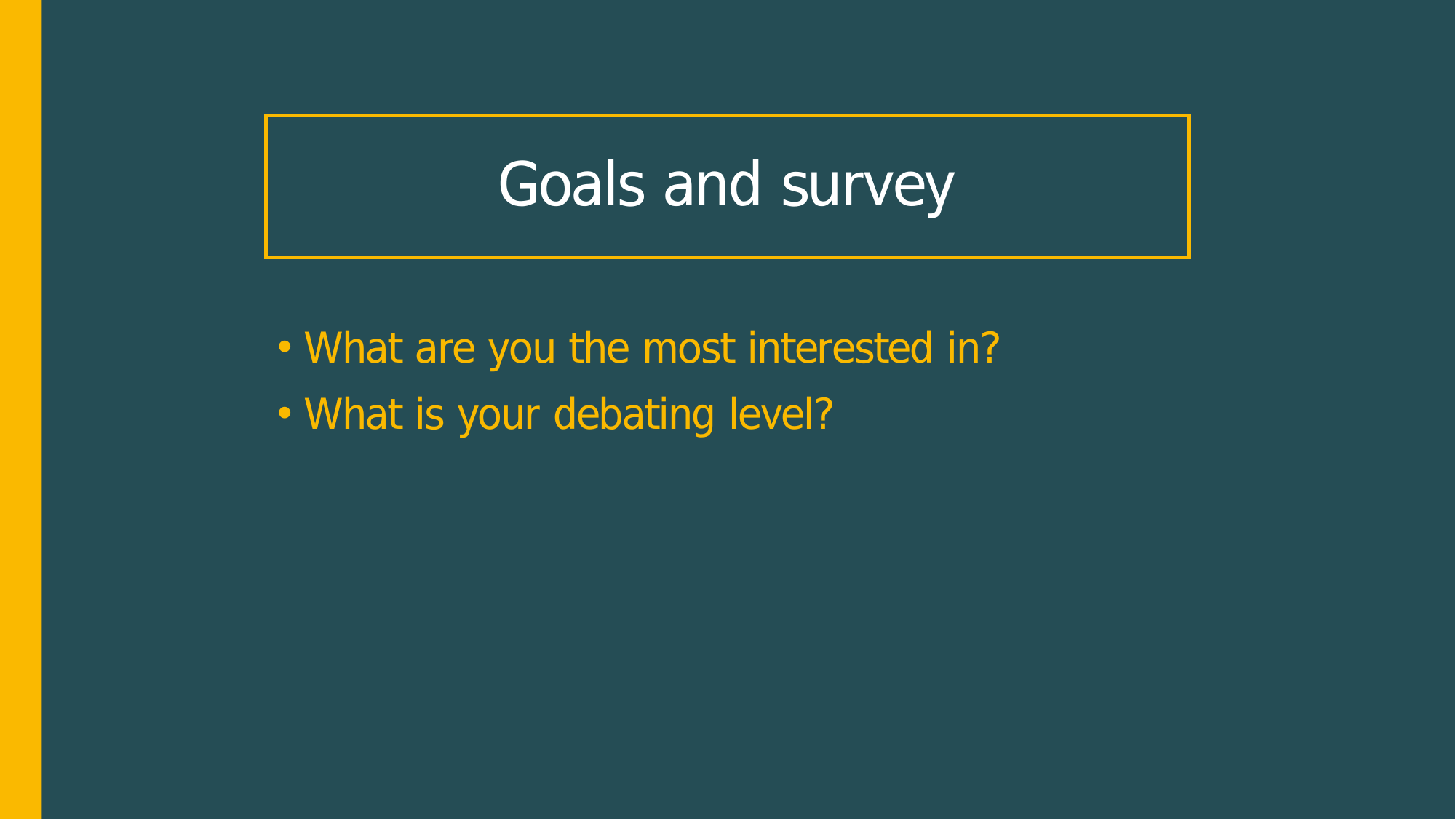

# Goals and survey
What are you the most interested in?
What is your debating level?